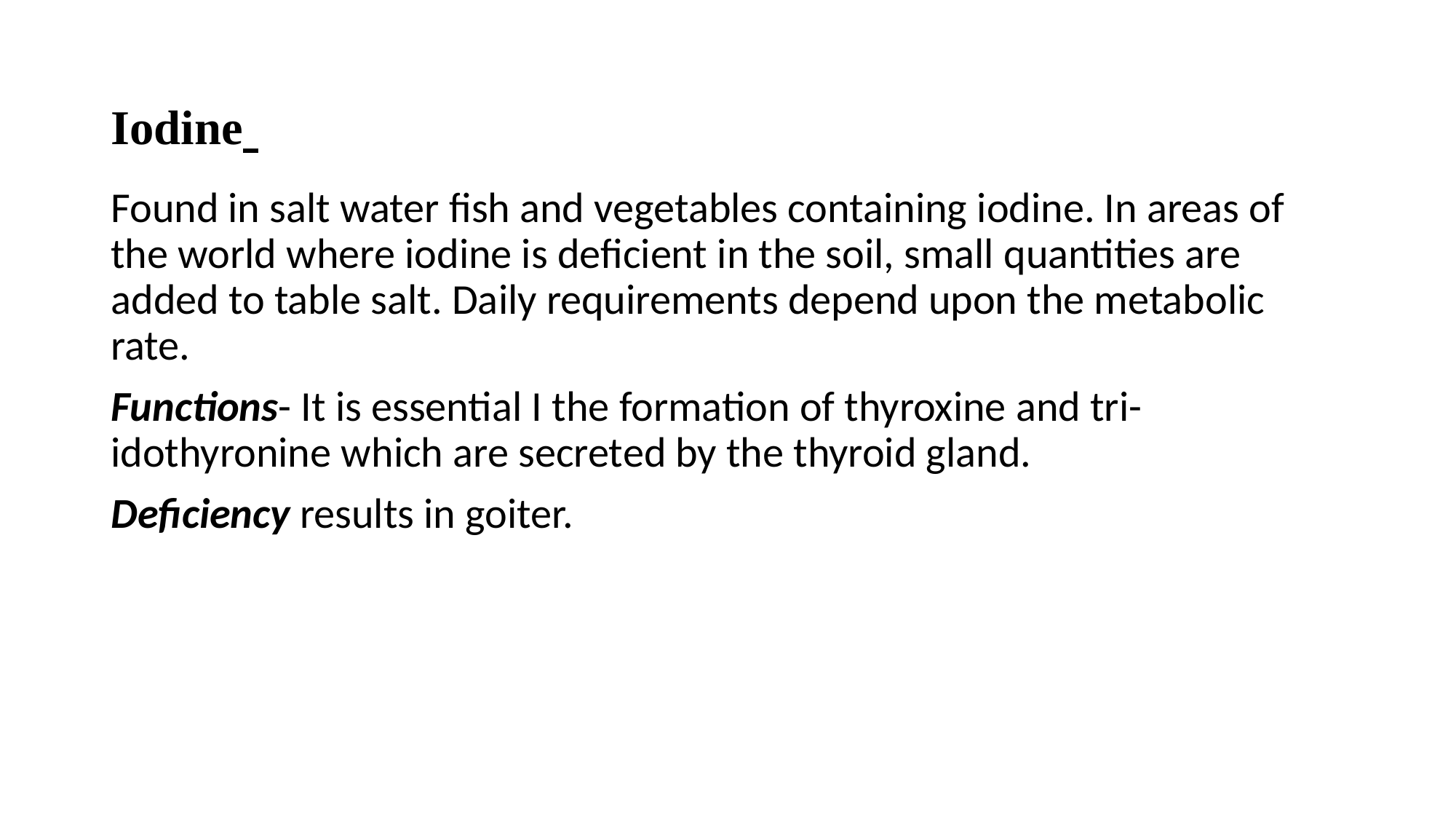

# Iodine
Found in salt water fish and vegetables containing iodine. In areas of the world where iodine is deficient in the soil, small quantities are added to table salt. Daily requirements depend upon the metabolic rate.
Functions- It is essential I the formation of thyroxine and tri-idothyronine which are secreted by the thyroid gland.
Deficiency results in goiter.